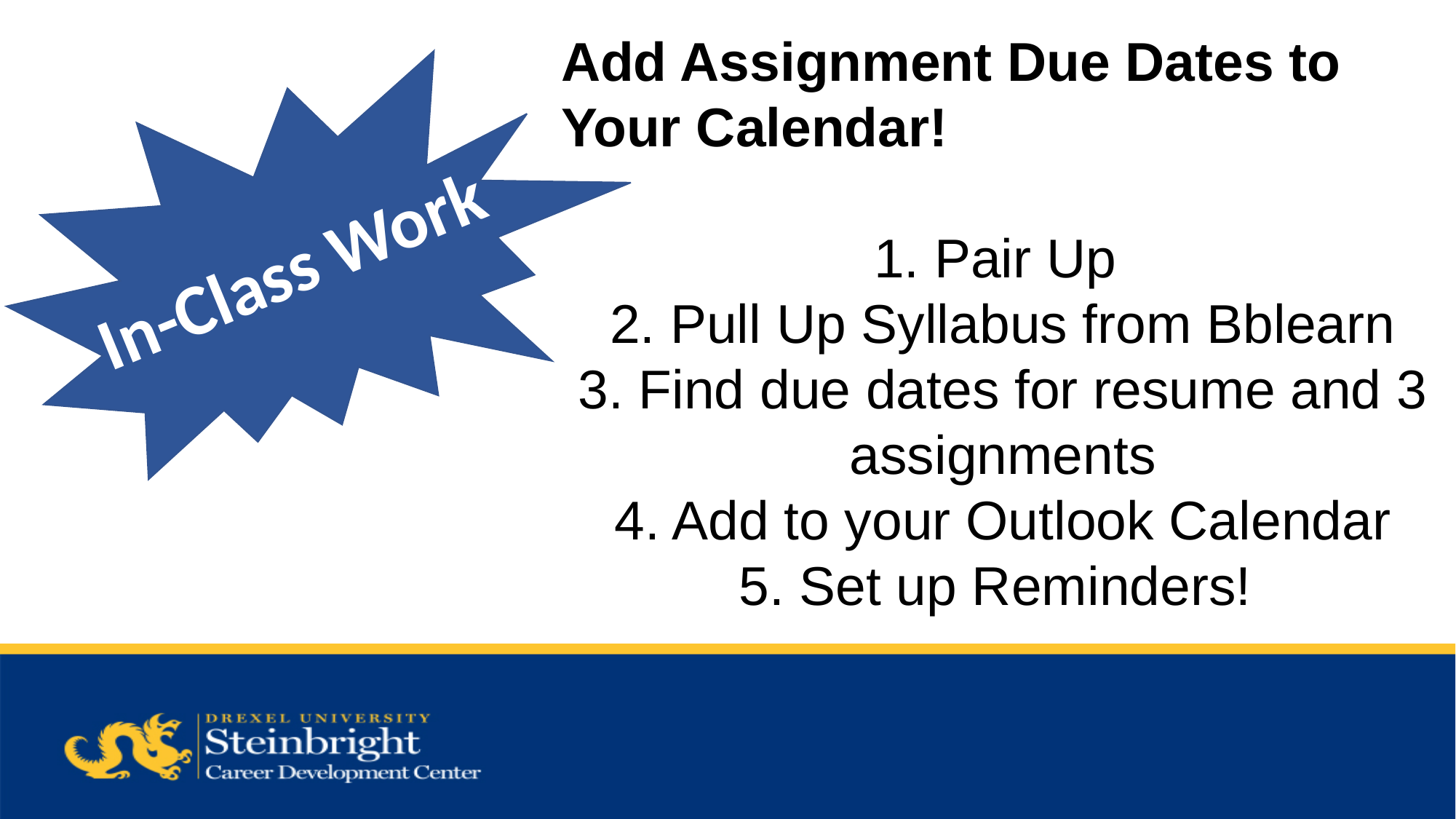

Add Assignment Due Dates to Your Calendar!

1. Pair Up
2. Pull Up Syllabus from Bblearn
3. Find due dates for resume and 3 assignments
4. Add to your Outlook Calendar
5. Set up Reminders!

In-Class Work